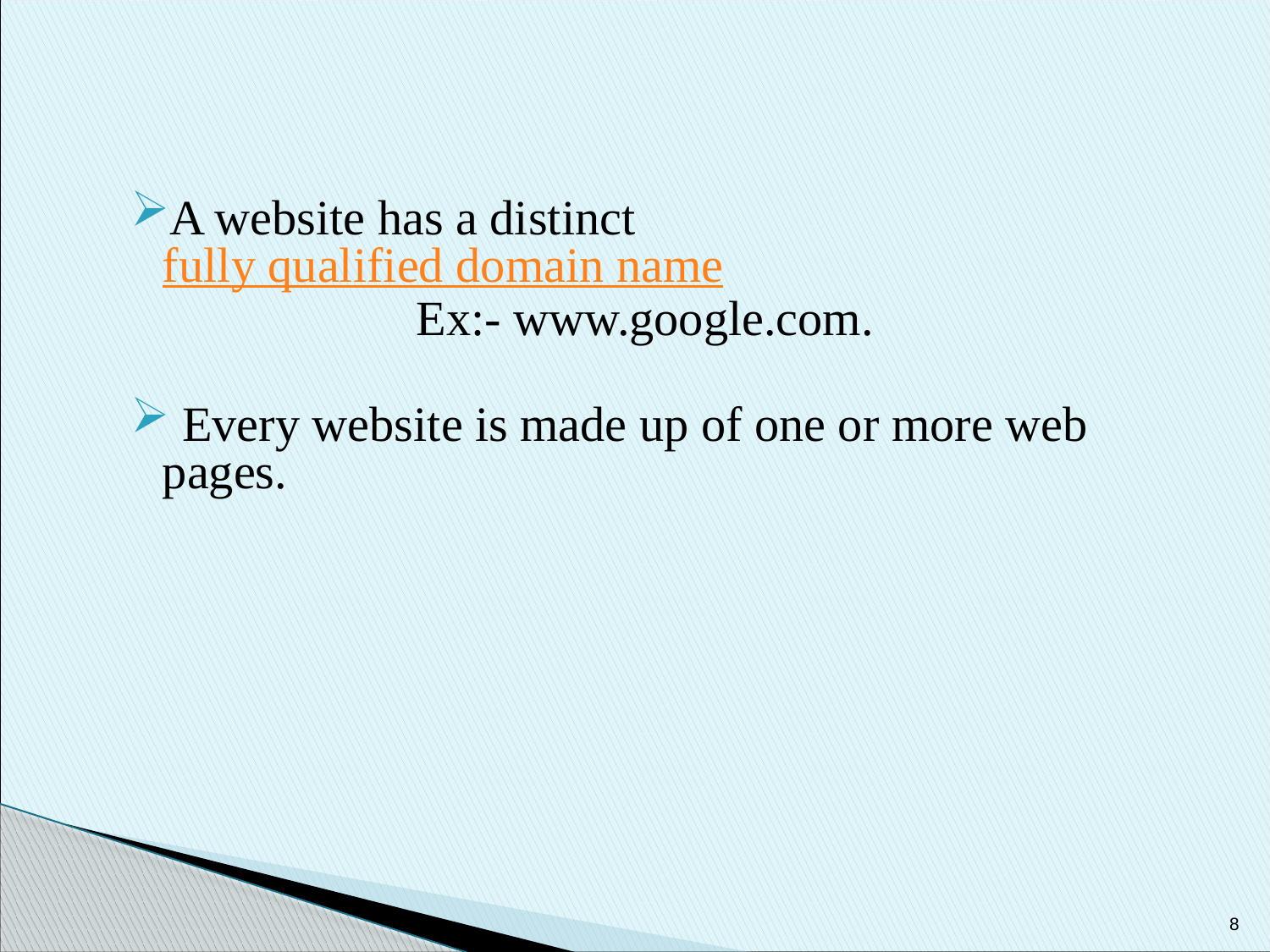

A website has a distinct fully qualified domain name
			Ex:- www.google.com.

 Every website is made up of one or more web pages.

8